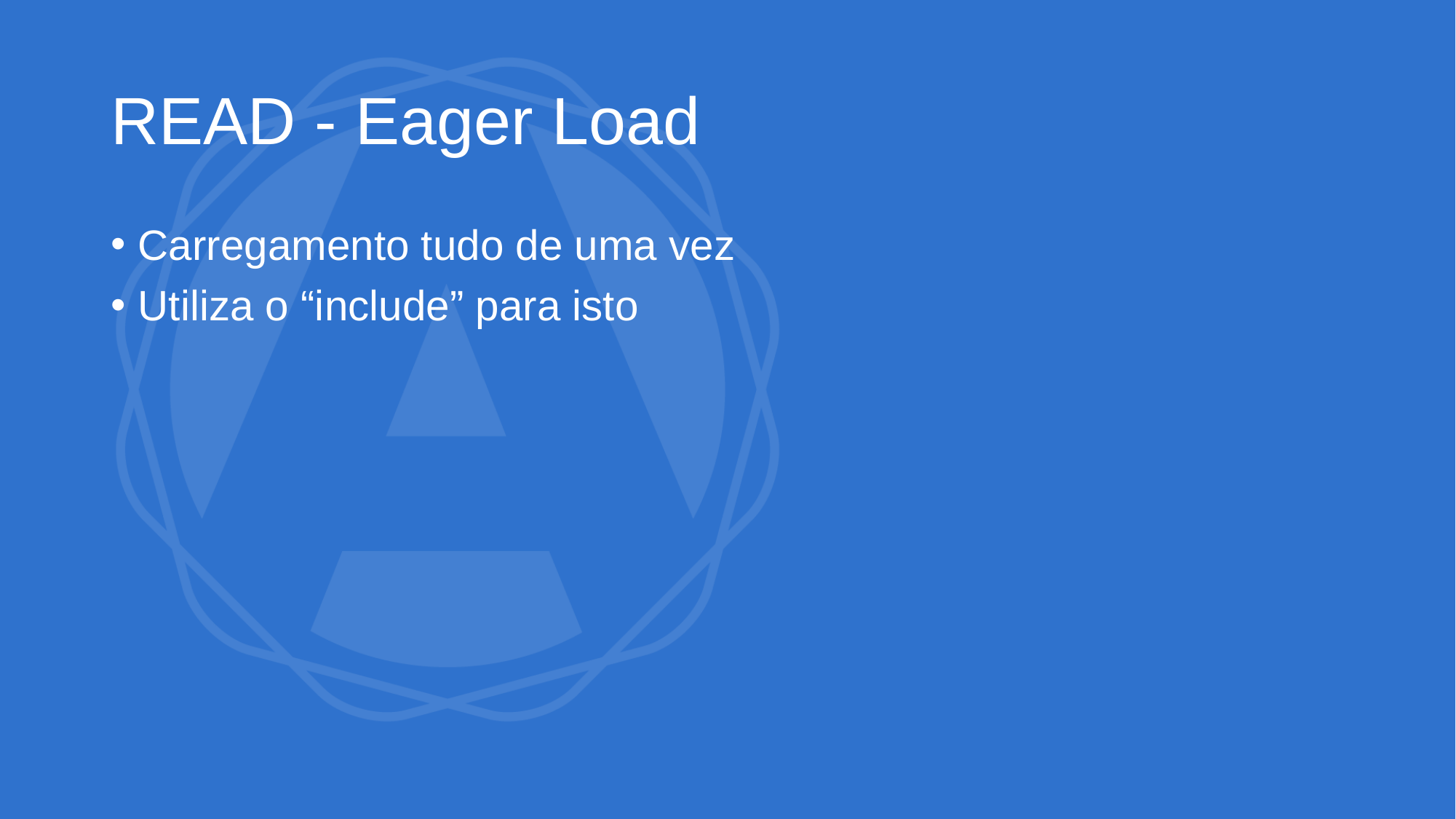

# READ - Eager Load
Carregamento tudo de uma vez
Utiliza o “include” para isto